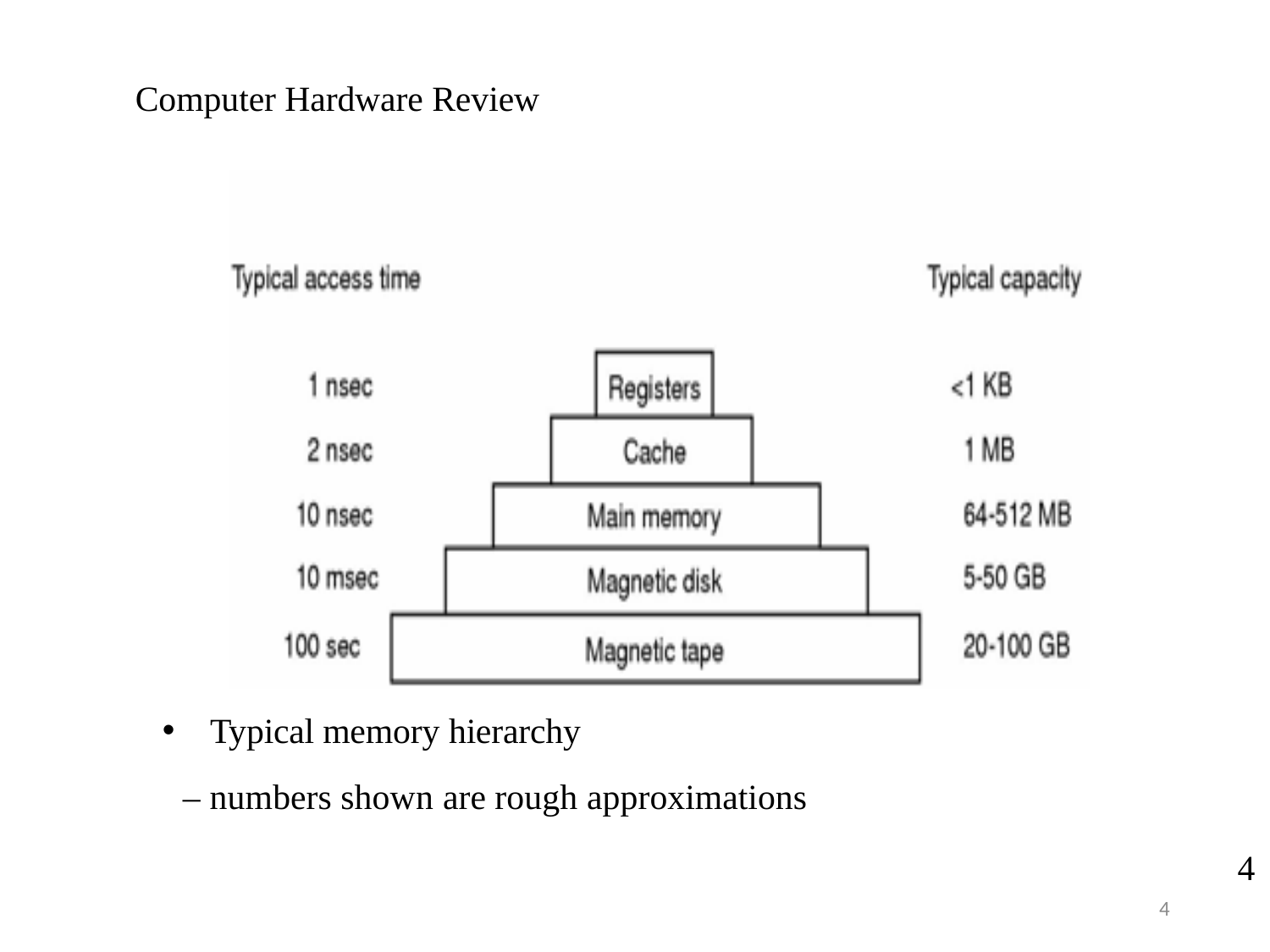

Computer Hardware Review

Typical memory hierarchy
– numbers shown are rough approximations
4

4